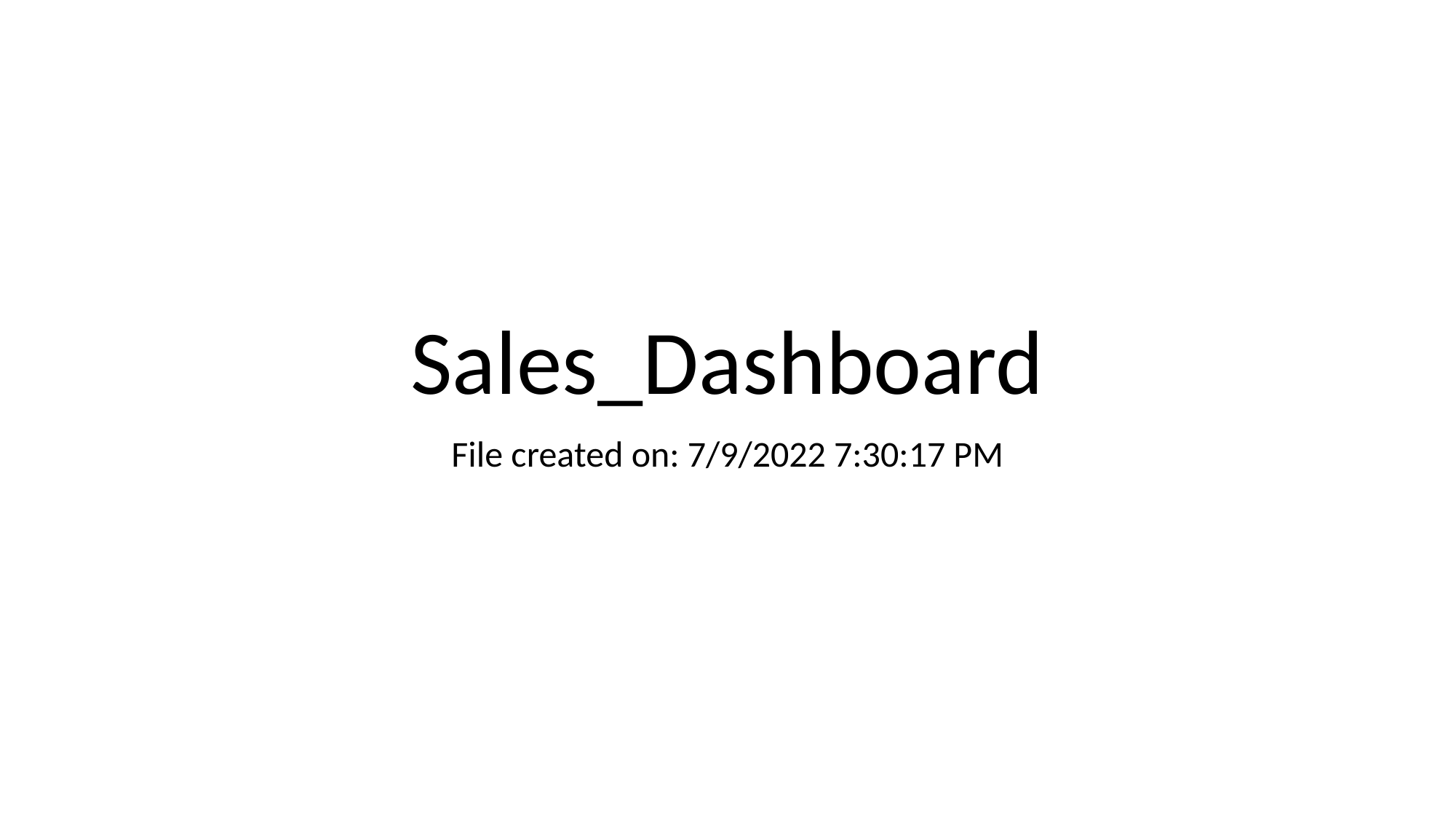

# Sales_Dashboard
File created on: 7/9/2022 7:30:17 PM